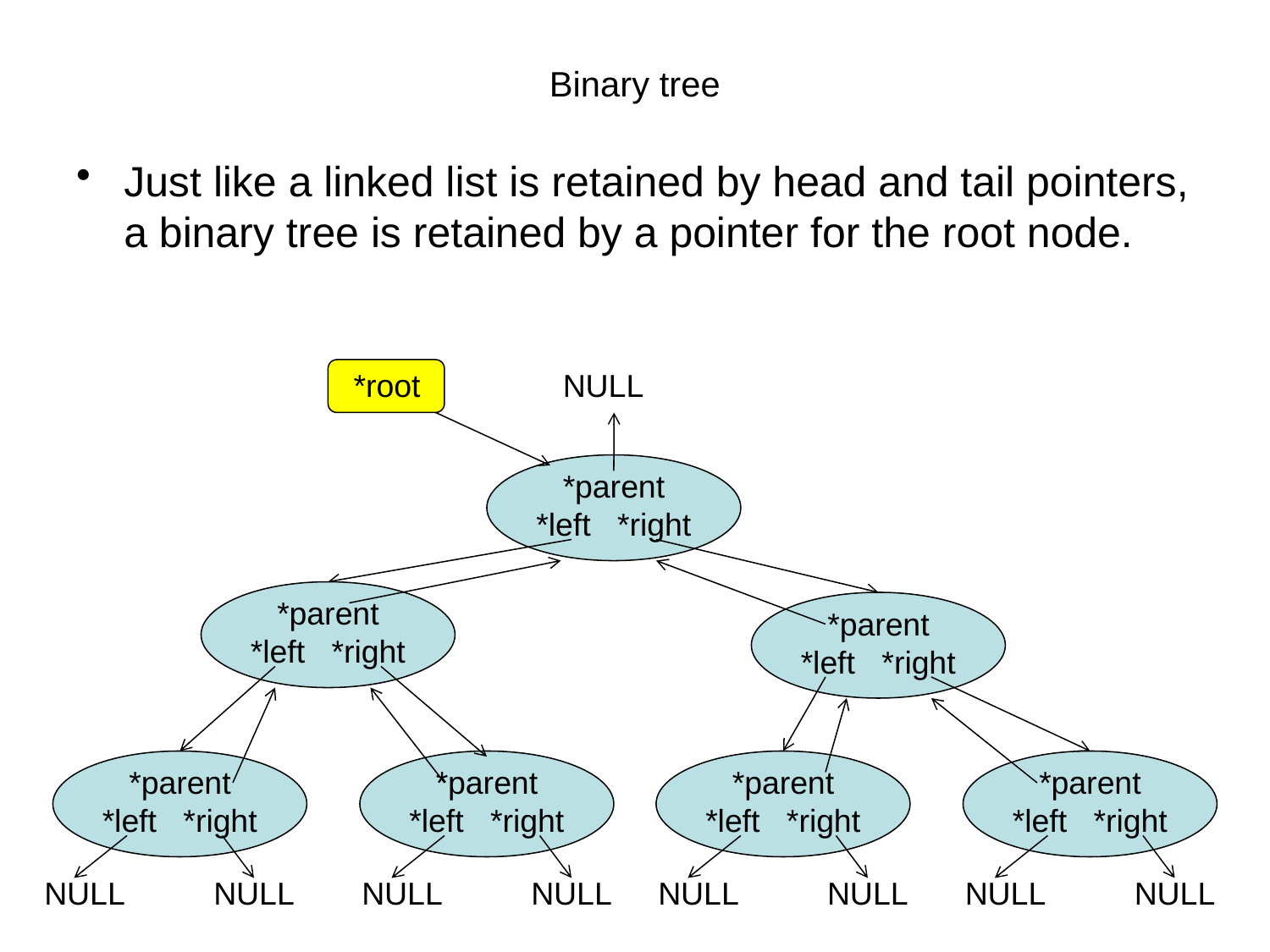

# Binary tree
Just like a linked list is retained by head and tail pointers, a binary tree is retained by a pointer for the root node.

*root
NULL

*parent
*left   *right

*parent
*left   *right

*parent
*left   *right

*parent
*left   *right
*parent
*left   *right
*parent
*left   *right
*parent
*left   *right
NULL
NULL
NULL
NULL
NULL
NULL
NULL
NULL